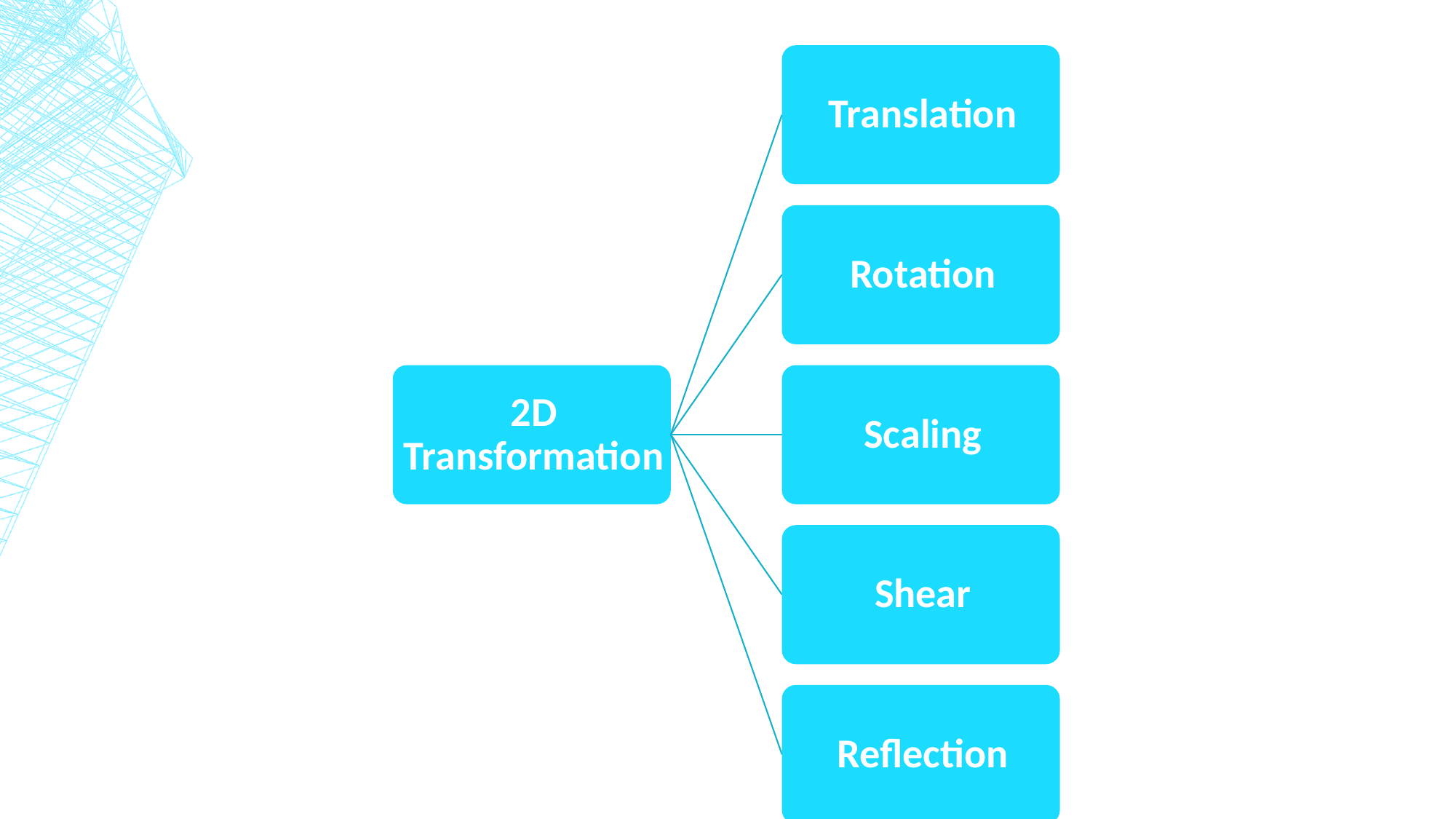

2D Transformation

Translation

Rotation

Scaling

Shear

Reflection
#